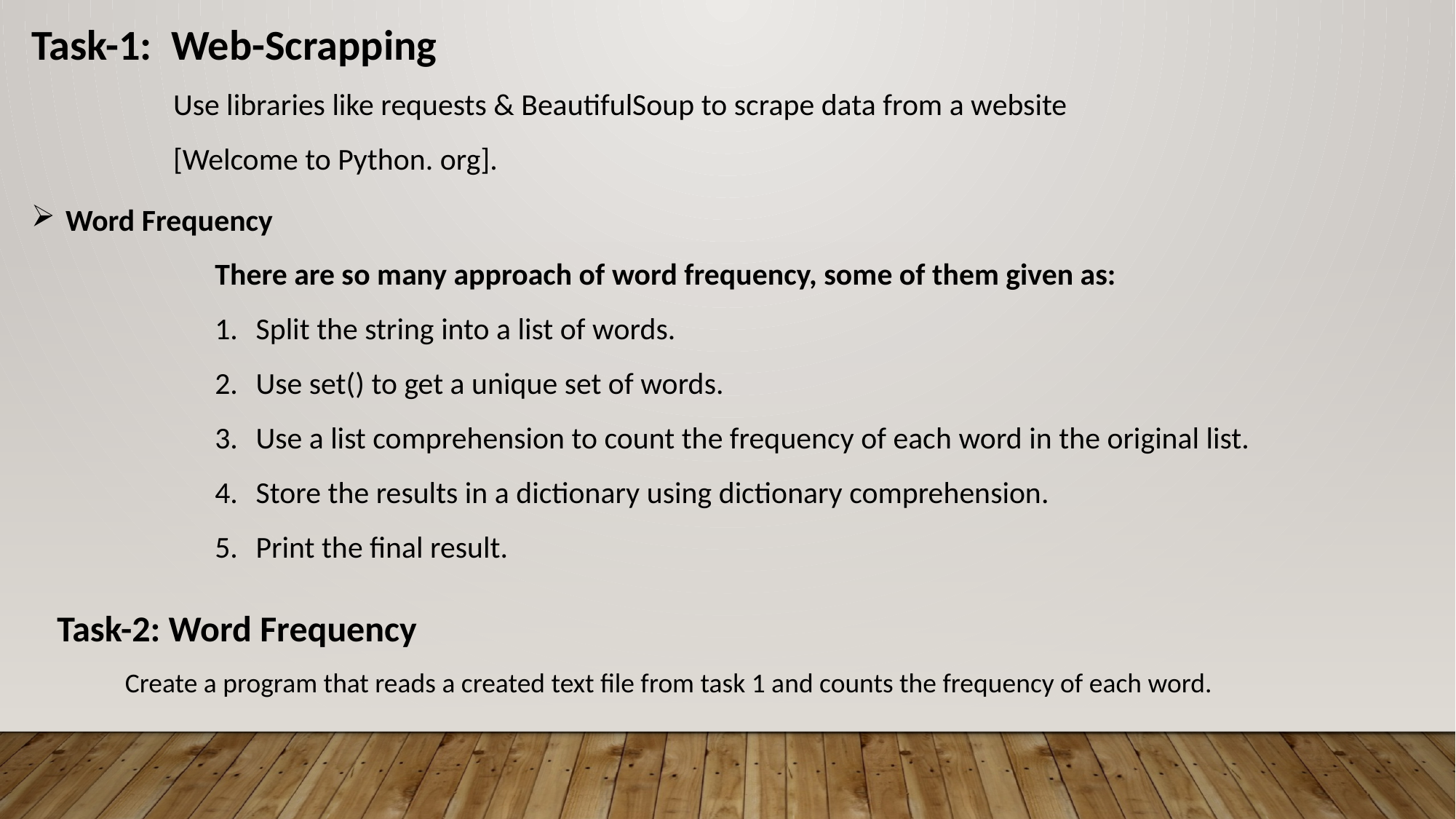

Task-1:  Web-Scrapping
Use libraries like requests & BeautifulSoup to scrape data from a website [Welcome to Python. org].

Word Frequency
There are so many approach of word frequency, some of them given as:
Split the string into a list of words.
Use set() to get a unique set of words.
Use a list comprehension to count the frequency of each word in the original list.
Store the results in a dictionary using dictionary comprehension.
Print the final result.

Task-2: Word Frequency
           Create a program that reads a created text file from task 1 and counts the frequency of each word.